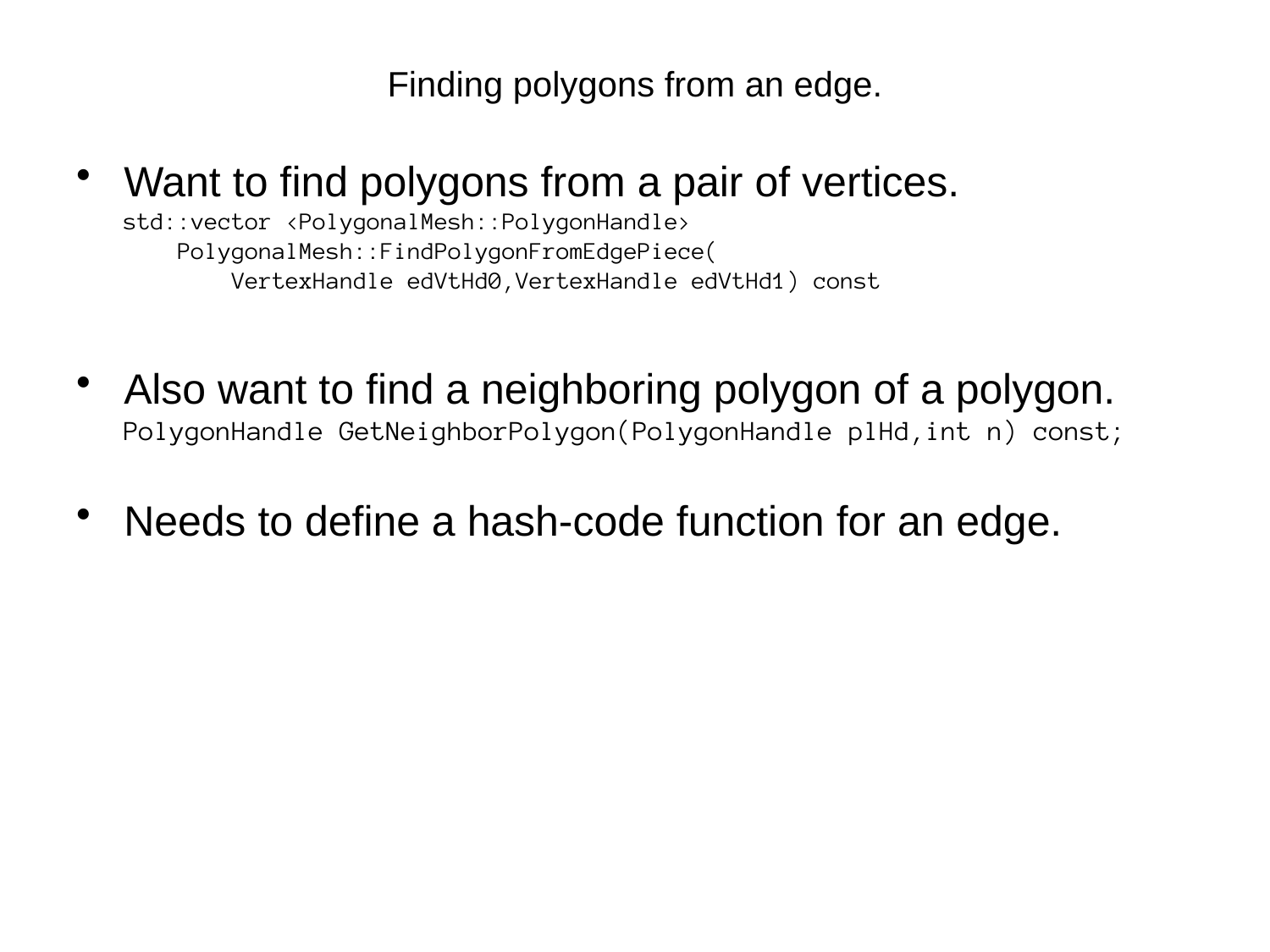

# Finding polygons from an edge.
Want to find polygons from a pair of vertices.
std::vector <PolygonalMesh::PolygonHandle>
    PolygonalMesh::FindPolygonFromEdgePiece(
        VertexHandle edVtHd0,VertexHandle edVtHd1) const

Also want to find a neighboring polygon of a polygon.
PolygonHandle GetNeighborPolygon(PolygonHandle plHd,int n) const;

Needs to define a hash-code function for an edge.